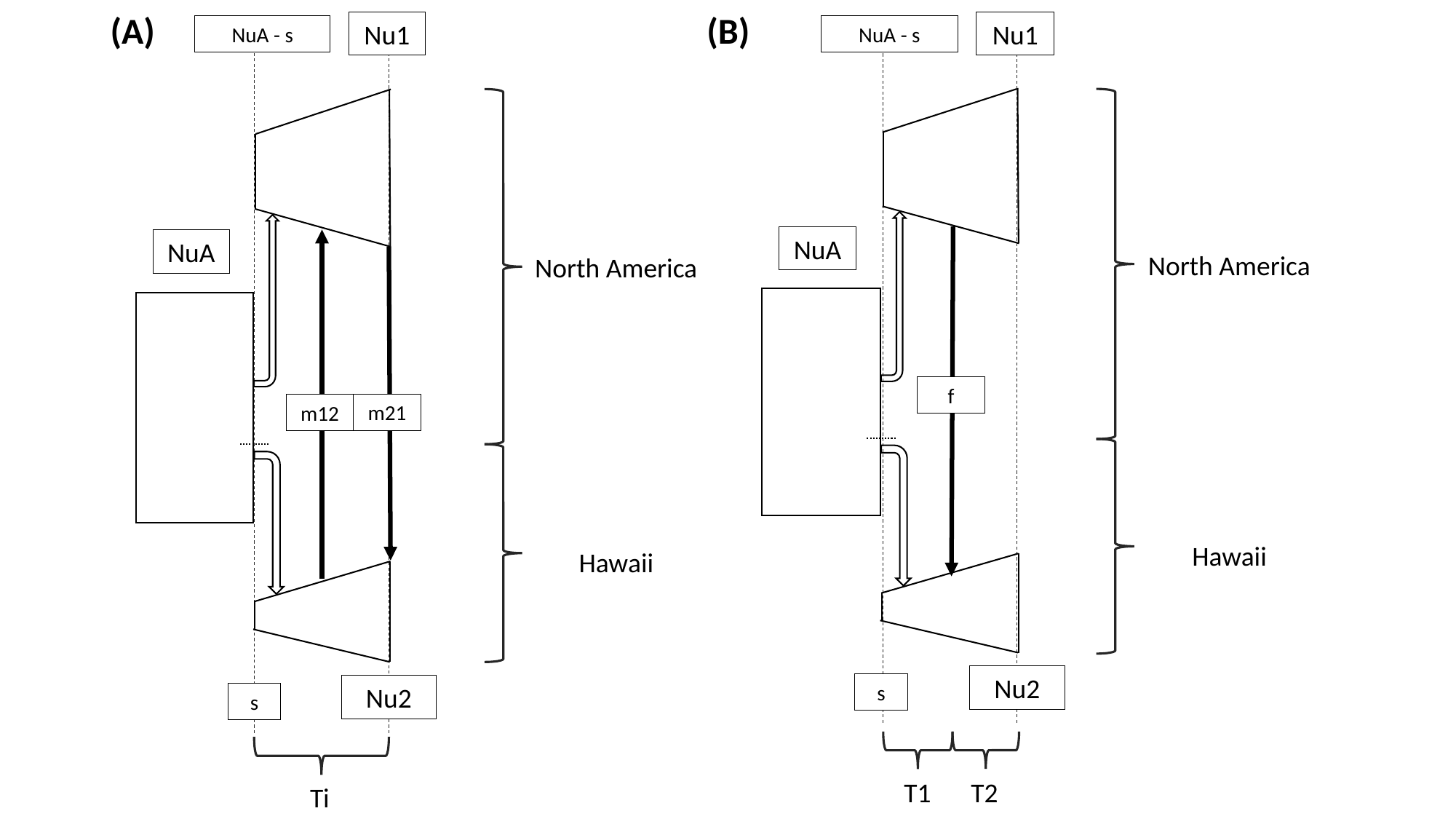

(A)
(B)
Nu1
NuA - s

North America
NuA

m21
m12

Hawaii

Nu2
s
Nu1
NuA - s

North America
NuA

f

Hawaii

Nu2
s

T1
T2

Ti